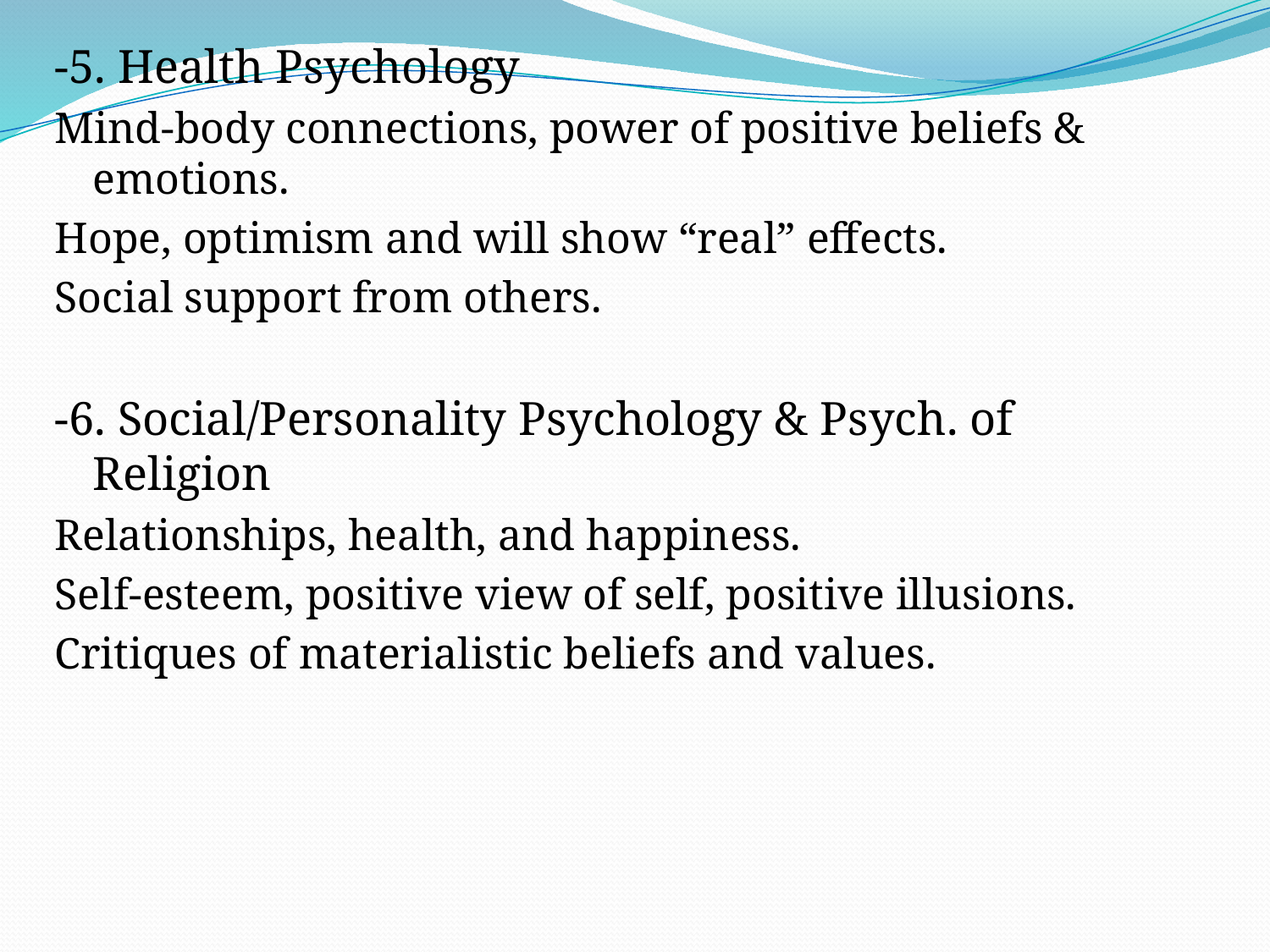

-5. Health Psychology
Mind-body connections, power of positive beliefs & emotions.
Hope, optimism and will show “real” effects.
Social support from others.

-6. Social/Personality Psychology & Psych. of Religion
Relationships, health, and happiness.
Self-esteem, positive view of self, positive illusions.
Critiques of materialistic beliefs and values.